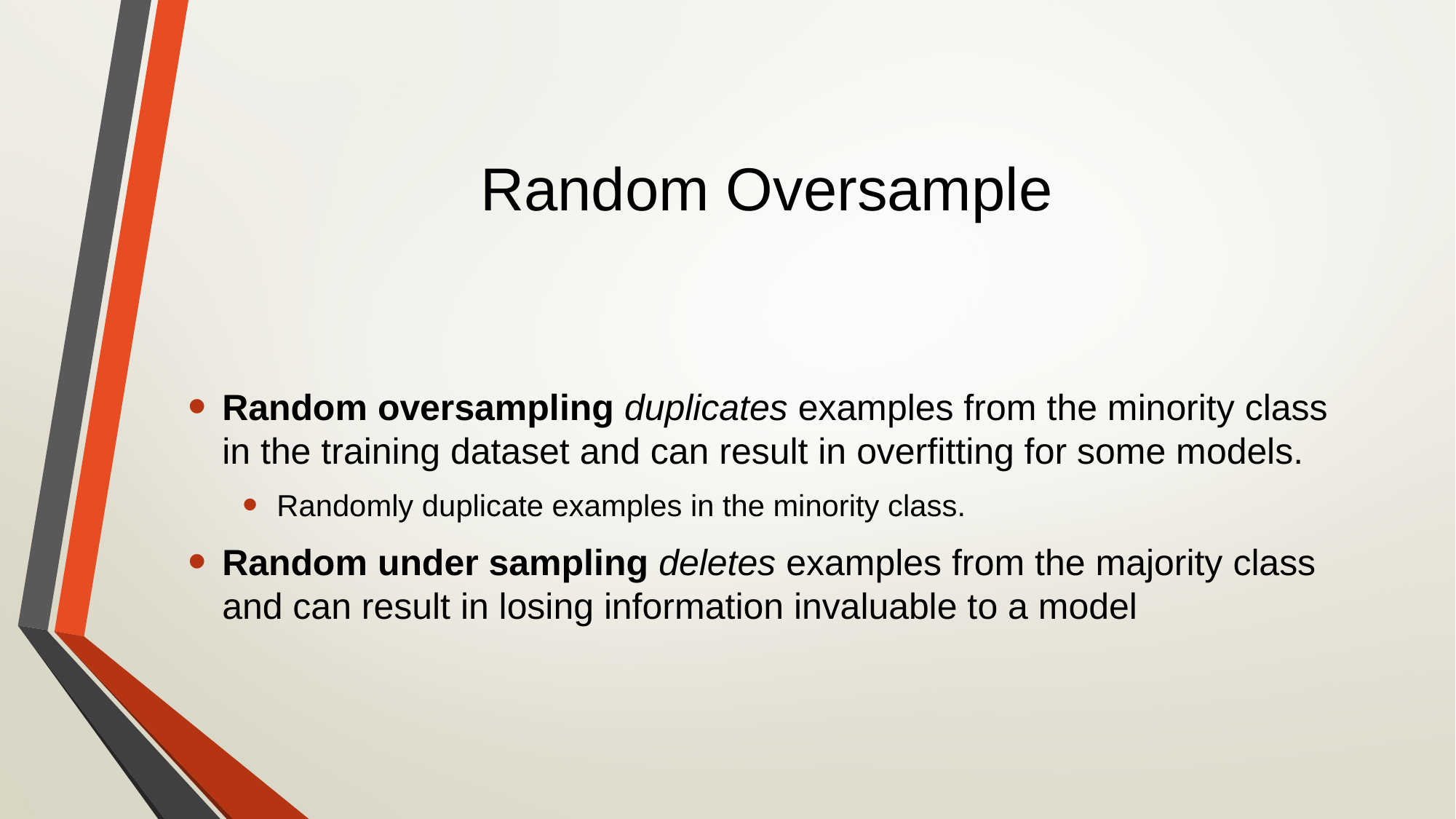

# Random Oversample
Random oversampling duplicates examples from the minority class in the training dataset and can result in overfitting for some models.
Randomly duplicate examples in the minority class.
Random under sampling deletes examples from the majority class and can result in losing information invaluable to a model